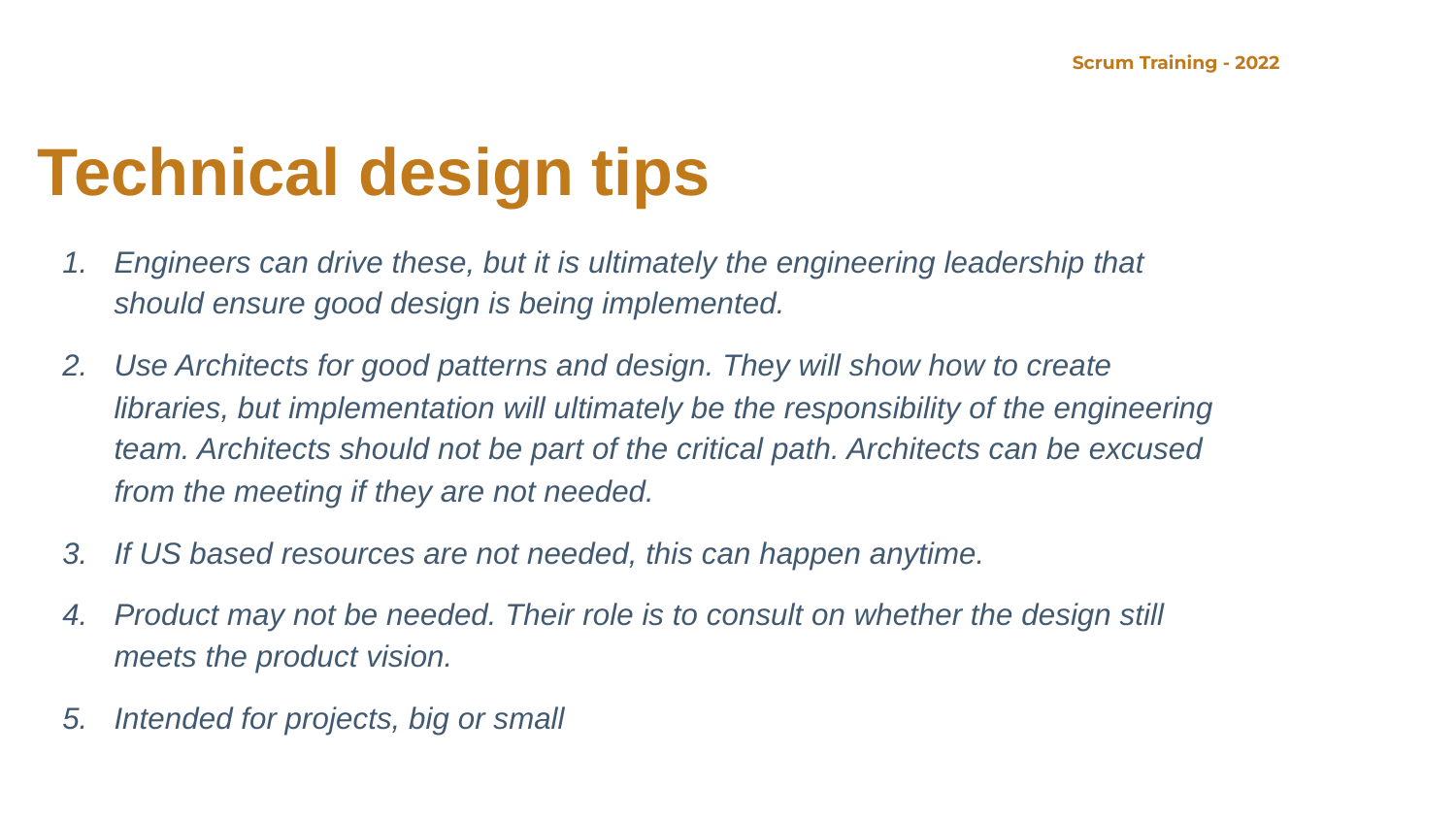

Scrum Training - 2022
# Technical design tips
Engineers can drive these, but it is ultimately the engineering leadership that should ensure good design is being implemented.
Use Architects for good patterns and design. They will show how to create libraries, but implementation will ultimately be the responsibility of the engineering team. Architects should not be part of the critical path. Architects can be excused from the meeting if they are not needed.
If US based resources are not needed, this can happen anytime.
Product may not be needed. Their role is to consult on whether the design still meets the product vision.
Intended for projects, big or small